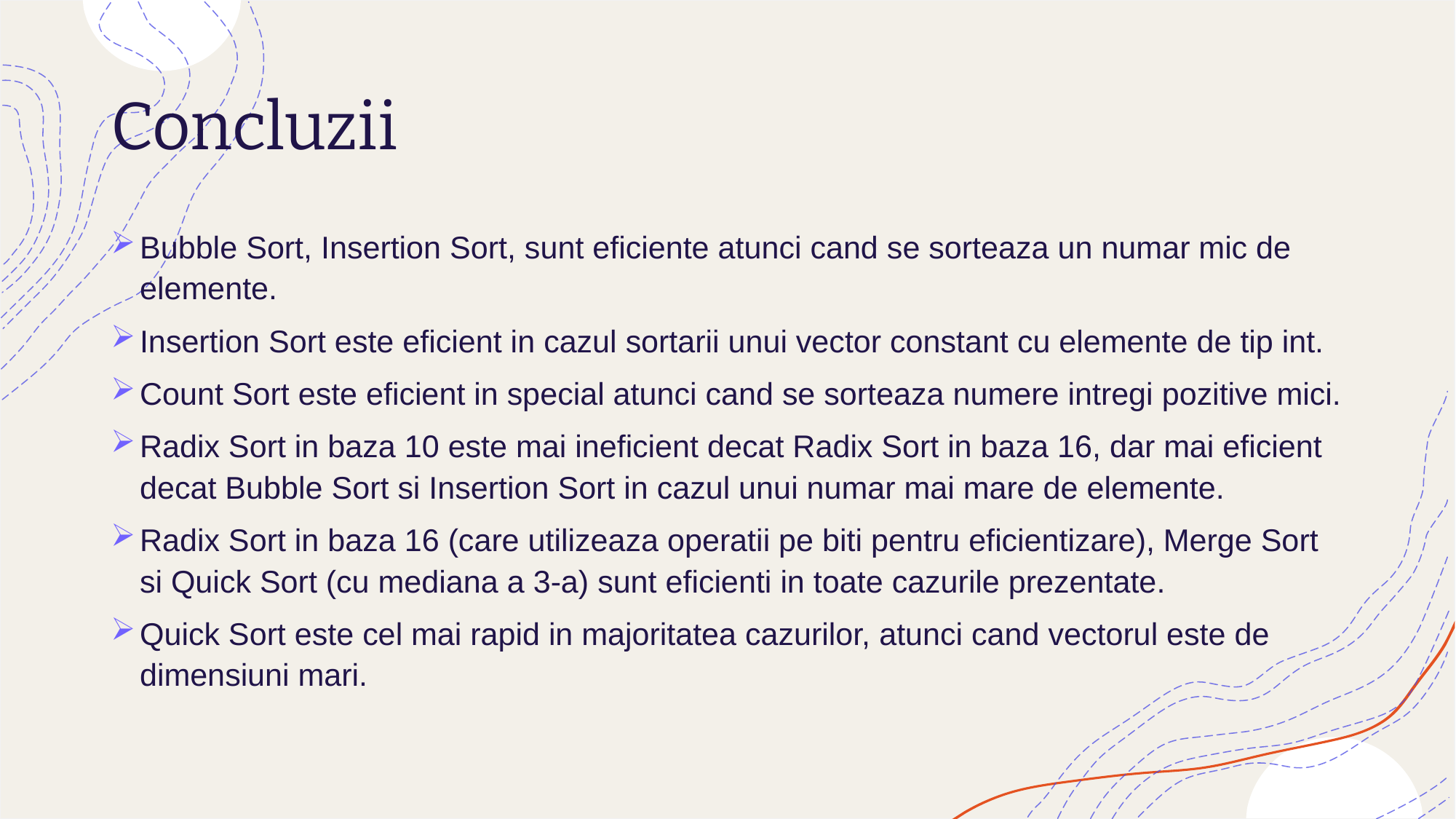

# Concluzii
Bubble Sort, Insertion Sort, sunt eficiente atunci cand se sorteaza un numar mic de elemente.
Insertion Sort este eficient in cazul sortarii unui vector constant cu elemente de tip int.
Count Sort este eficient in special atunci cand se sorteaza numere intregi pozitive mici.
Radix Sort in baza 10 este mai ineficient decat Radix Sort in baza 16, dar mai eficient decat Bubble Sort si Insertion Sort in cazul unui numar mai mare de elemente.
Radix Sort in baza 16 (care utilizeaza operatii pe biti pentru eficientizare), Merge Sort si Quick Sort (cu mediana a 3-a) sunt eficienti in toate cazurile prezentate.
Quick Sort este cel mai rapid in majoritatea cazurilor, atunci cand vectorul este de dimensiuni mari.